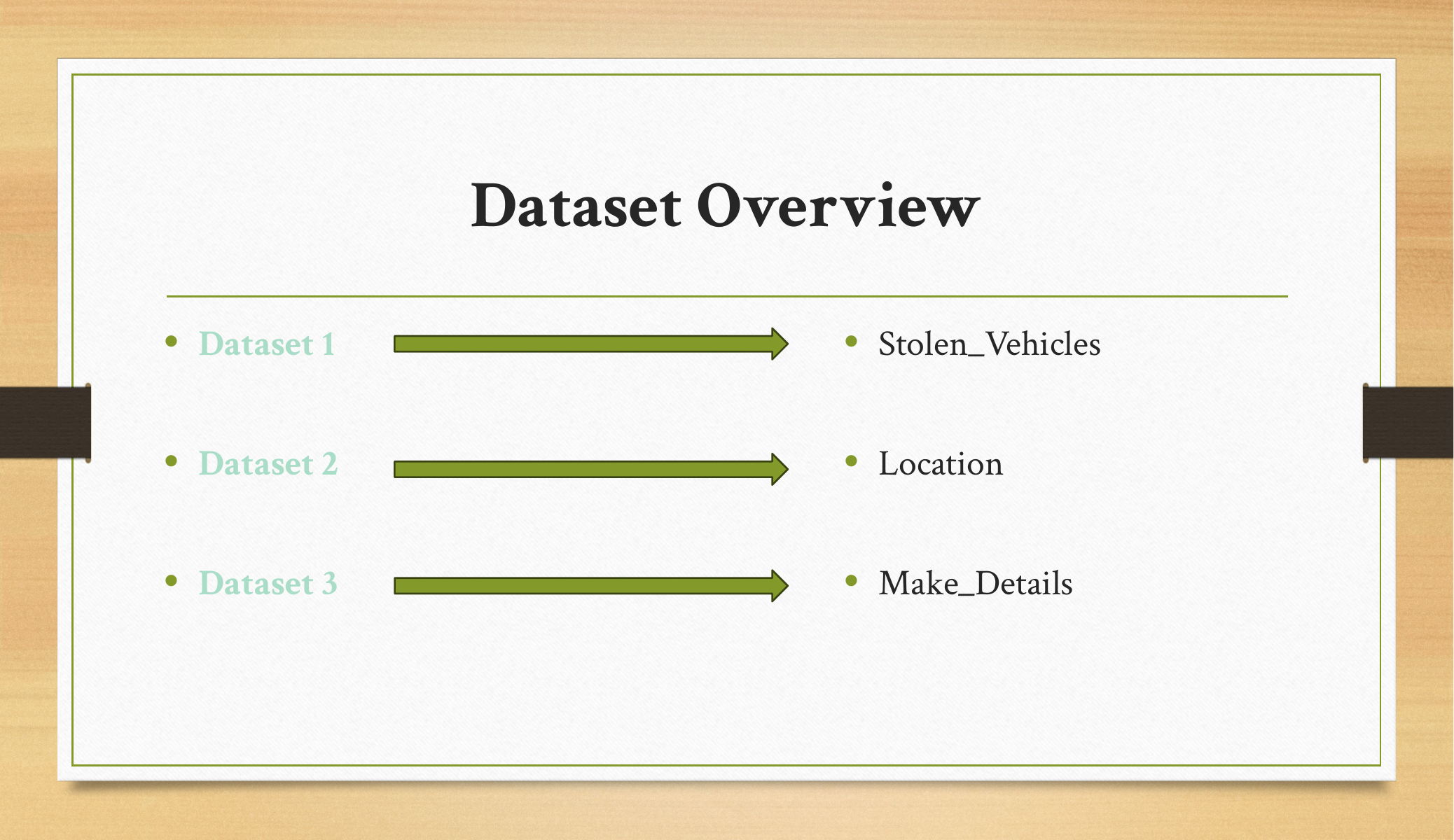

# Dataset Overview
Dataset 1

Dataset 2

Dataset 3
Stolen_Vehicles

Location

Make_Details